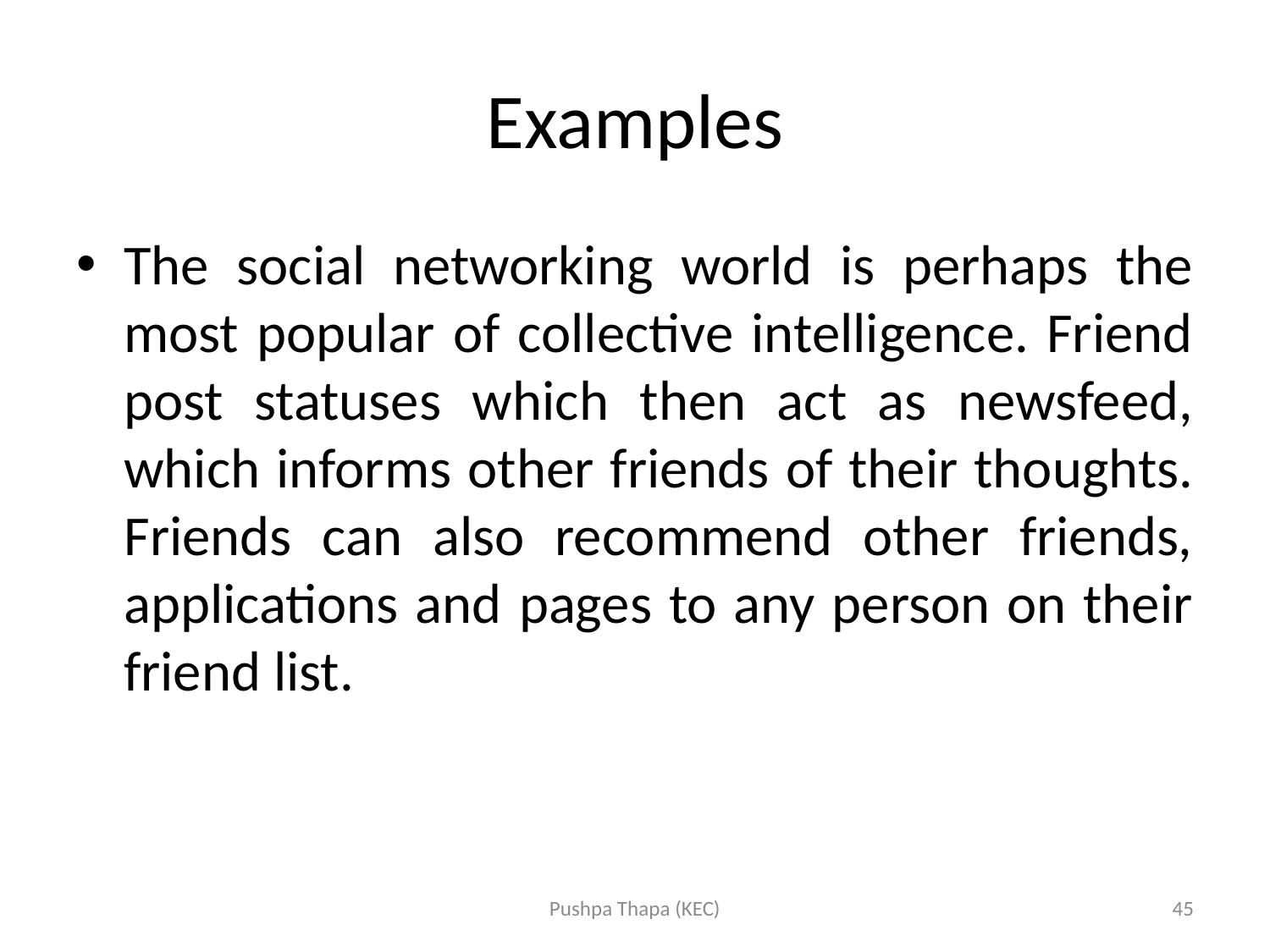

# Examples
The social networking world is perhaps the most popular of collective intelligence. Friend post statuses which then act as newsfeed, which informs other friends of their thoughts. Friends can also recommend other friends, applications and pages to any person on their friend list.

Pushpa Thapa (KEC)
45